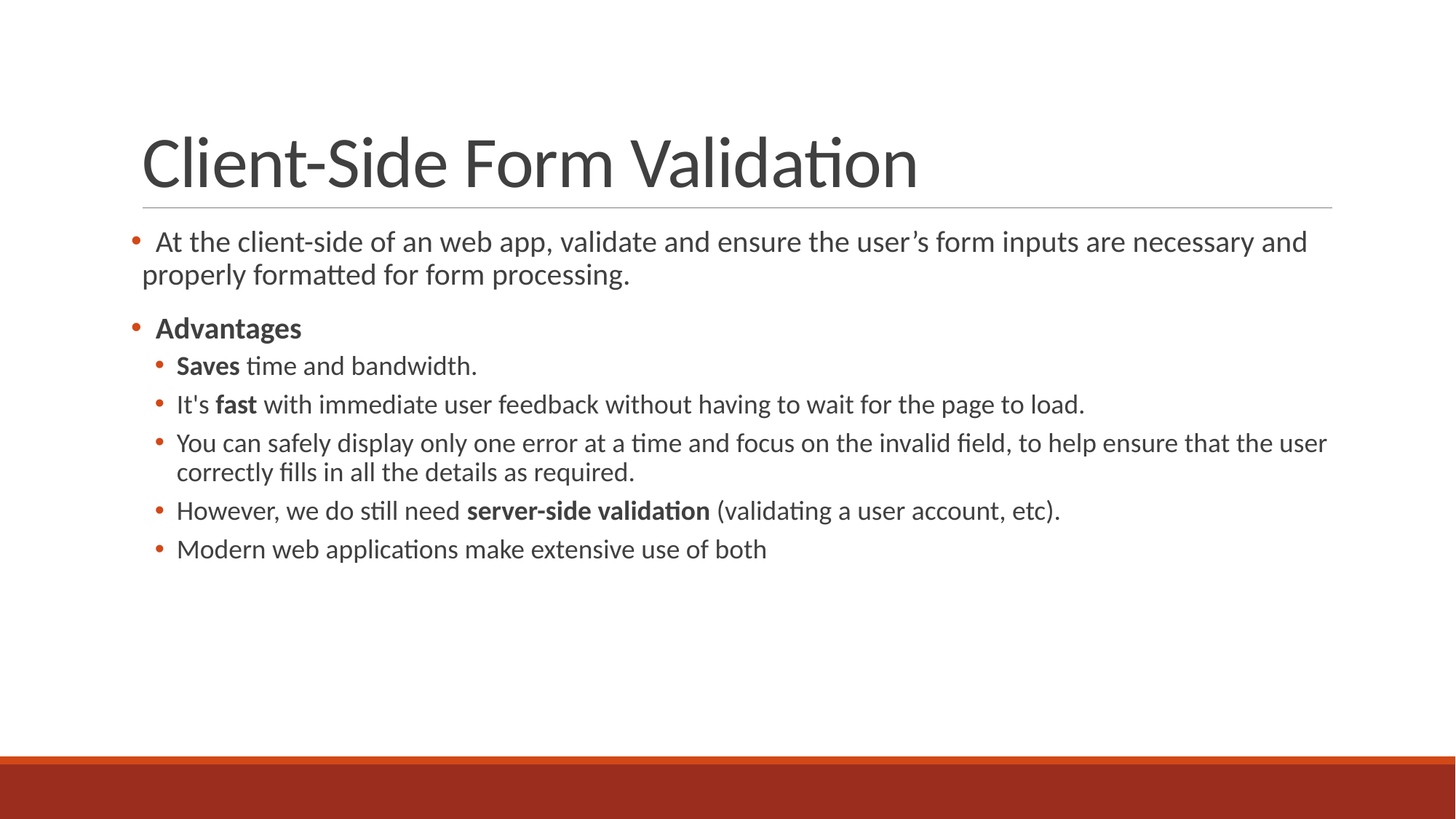

# Client-Side Form Validation
  At the client-side of an web app, validate and ensure the user’s form inputs are necessary and properly formatted for form processing.
  Advantages
Saves time and bandwidth.
It's fast with immediate user feedback without having to wait for the page to load.
You can safely display only one error at a time and focus on the invalid field, to help ensure that the user correctly fills in all the details as required.
However, we do still need server-side validation (validating a user account, etc).
Modern web applications make extensive use of both